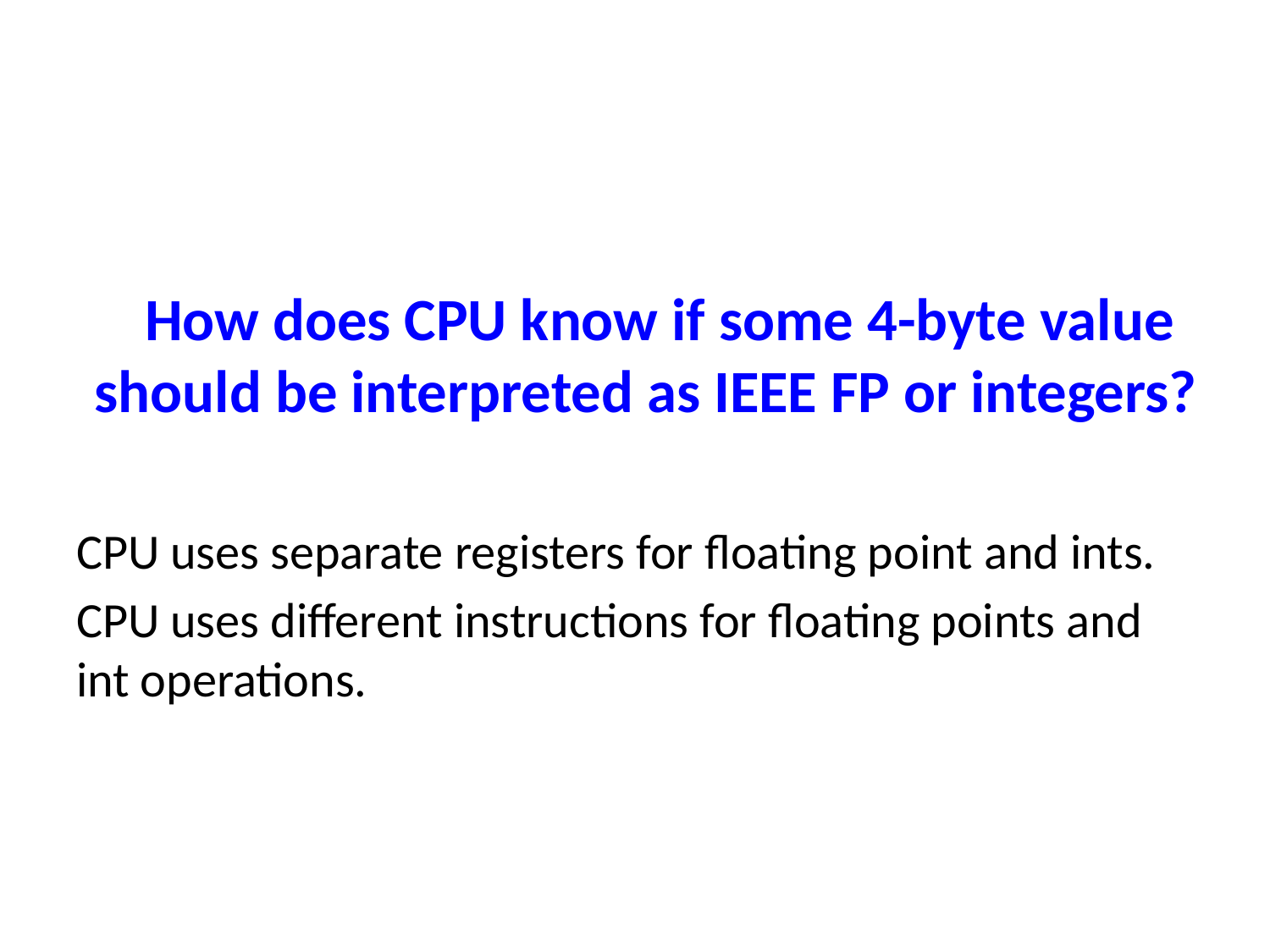

# How does CPU know if some 4-byte value should be interpreted as IEEE FP or integers?
CPU uses separate registers for floating point and ints.
CPU uses different instructions for floating points and int operations.